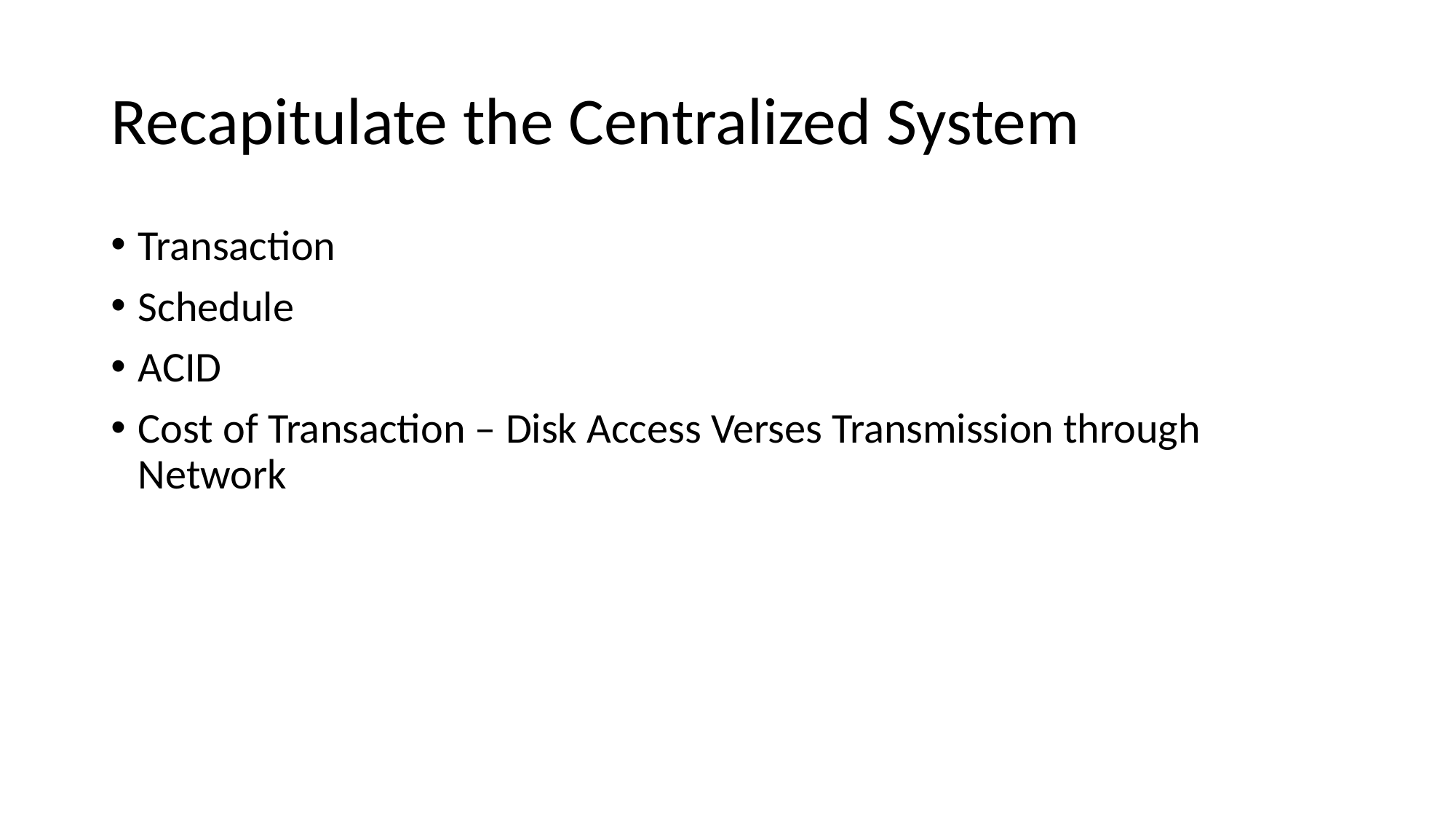

# Recapitulate the Centralized System
Transaction
Schedule
ACID
Cost of Transaction – Disk Access Verses Transmission through Network